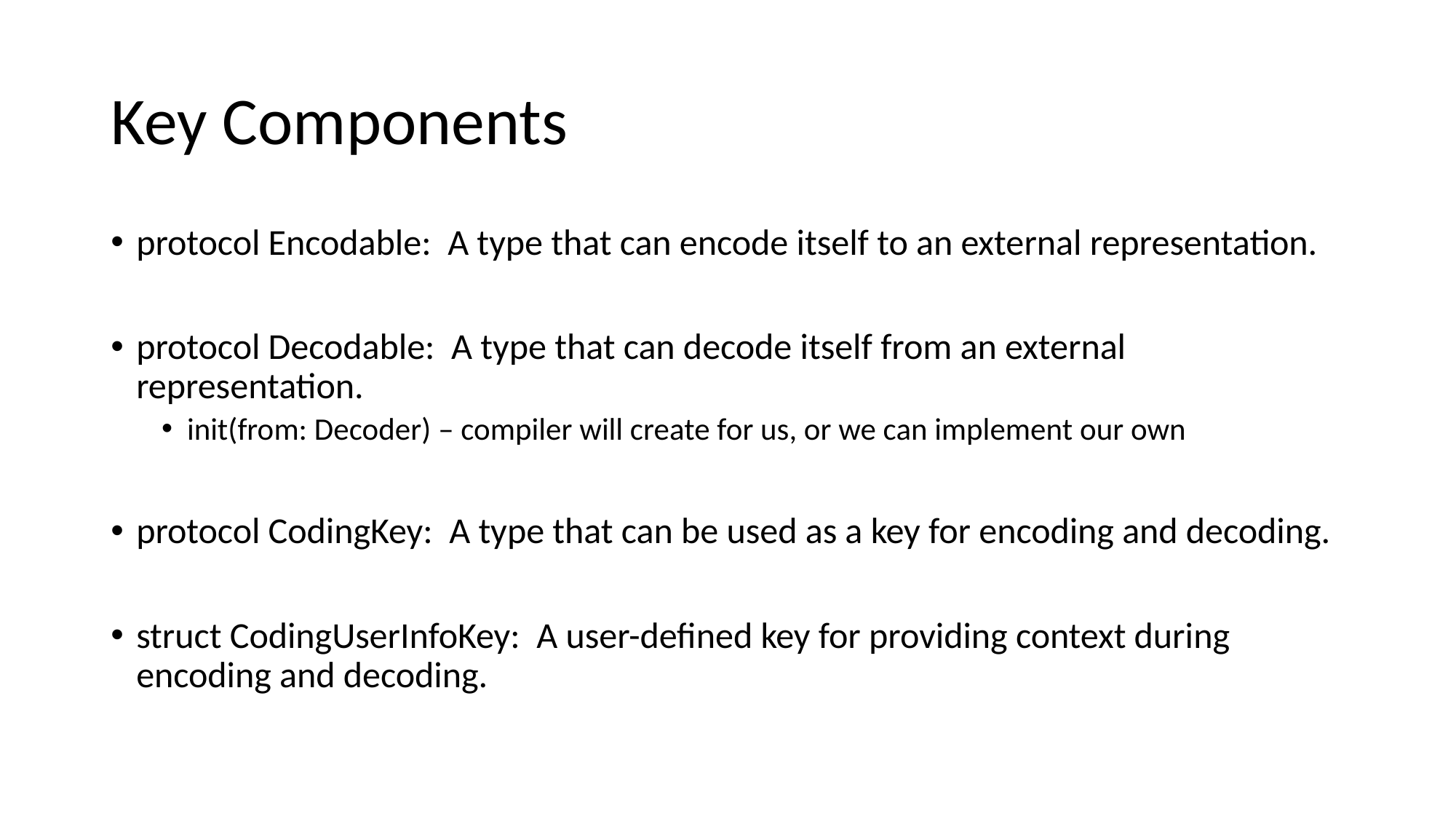

# Key Components
protocol Encodable:  A type that can encode itself to an external representation.

protocol Decodable:  A type that can decode itself from an external representation.
init(from: Decoder) – compiler will create for us, or we can implement our own

protocol CodingKey:  A type that can be used as a key for encoding and decoding.

struct CodingUserInfoKey:  A user-defined key for providing context during encoding and decoding.